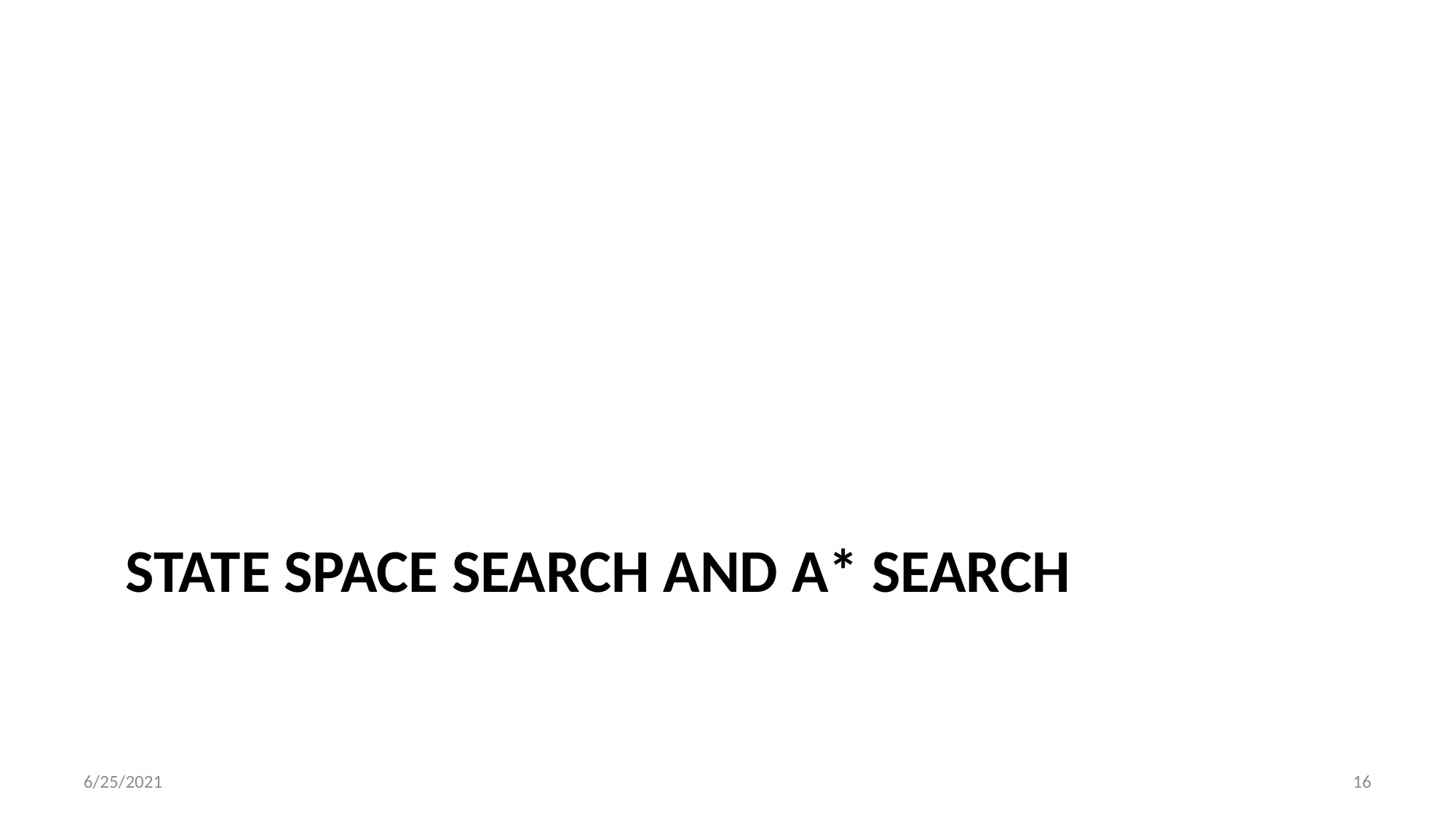

# State space search and A* search
6/25/2021

16